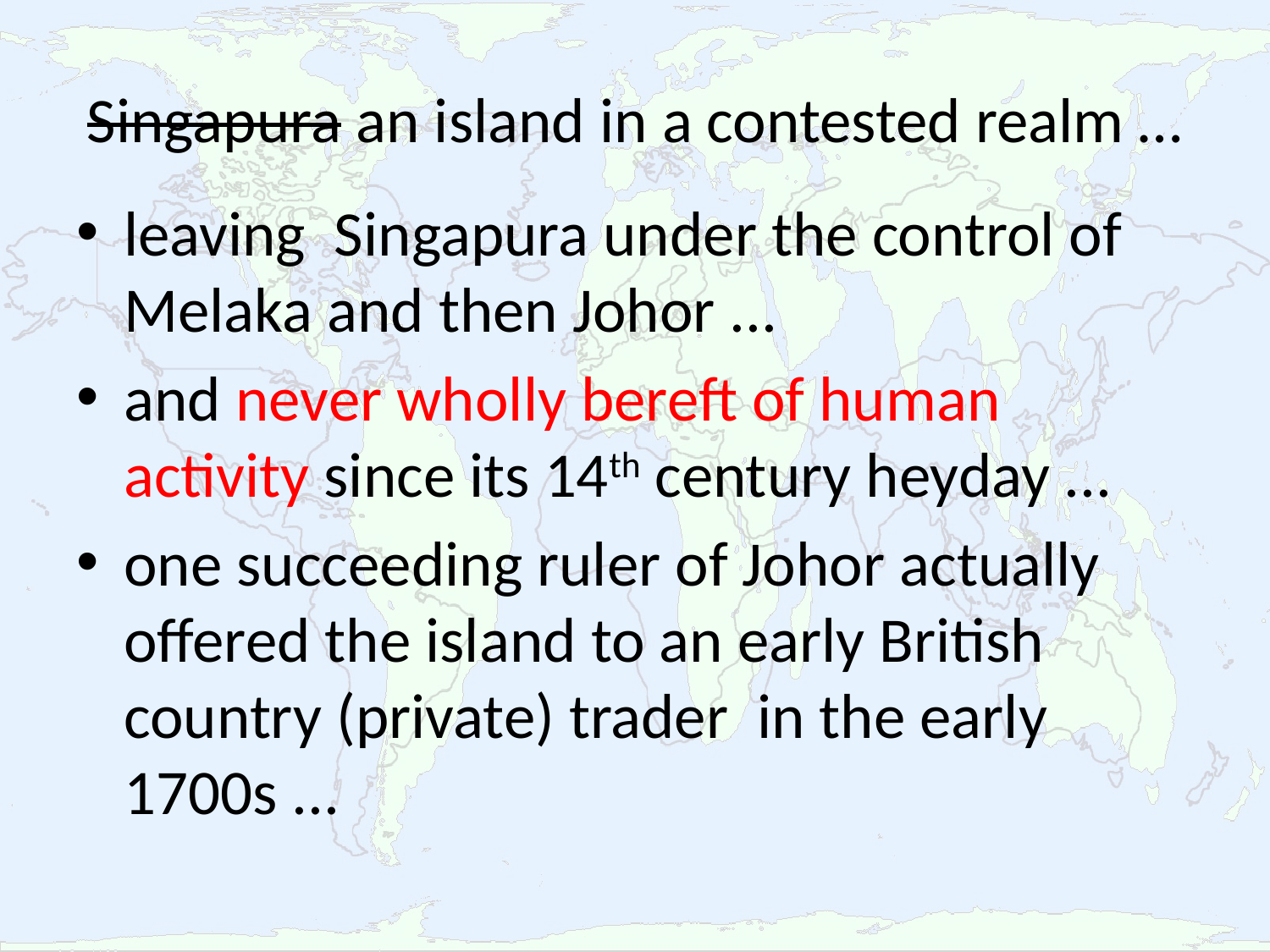

# Singapura an island in a contested realm …
leaving  Singapura under the control of Melaka and then Johor ...
and never wholly bereft of human activity since its 14th century heyday ...
one succeeding ruler of Johor actually offered the island to an early British country (private) trader  in the early 1700s ...